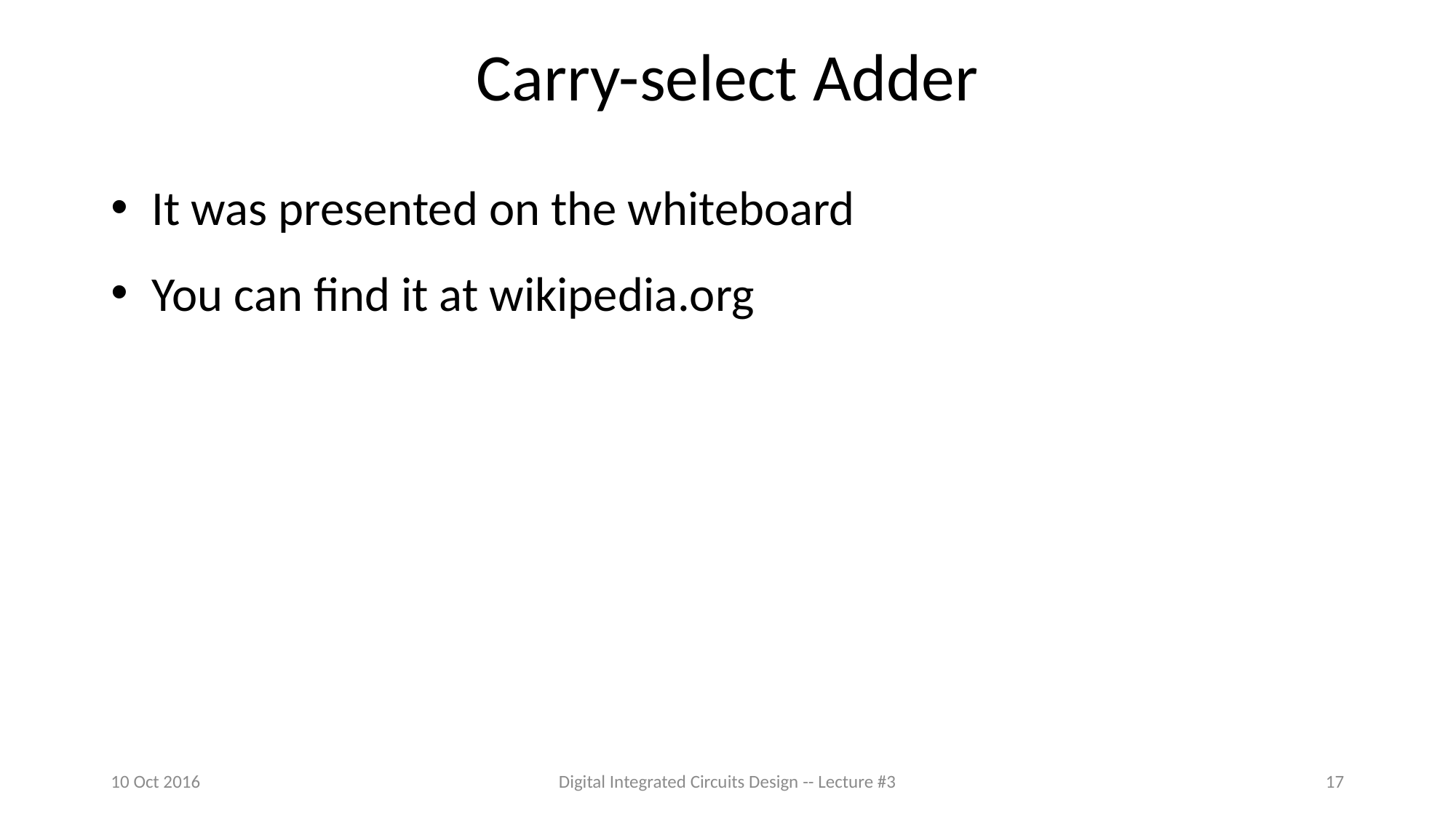

# Carry-select Adder
It was presented on the whiteboard
You can find it at wikipedia.org
10 Oct 2016
Digital Integrated Circuits Design -- Lecture #3
17